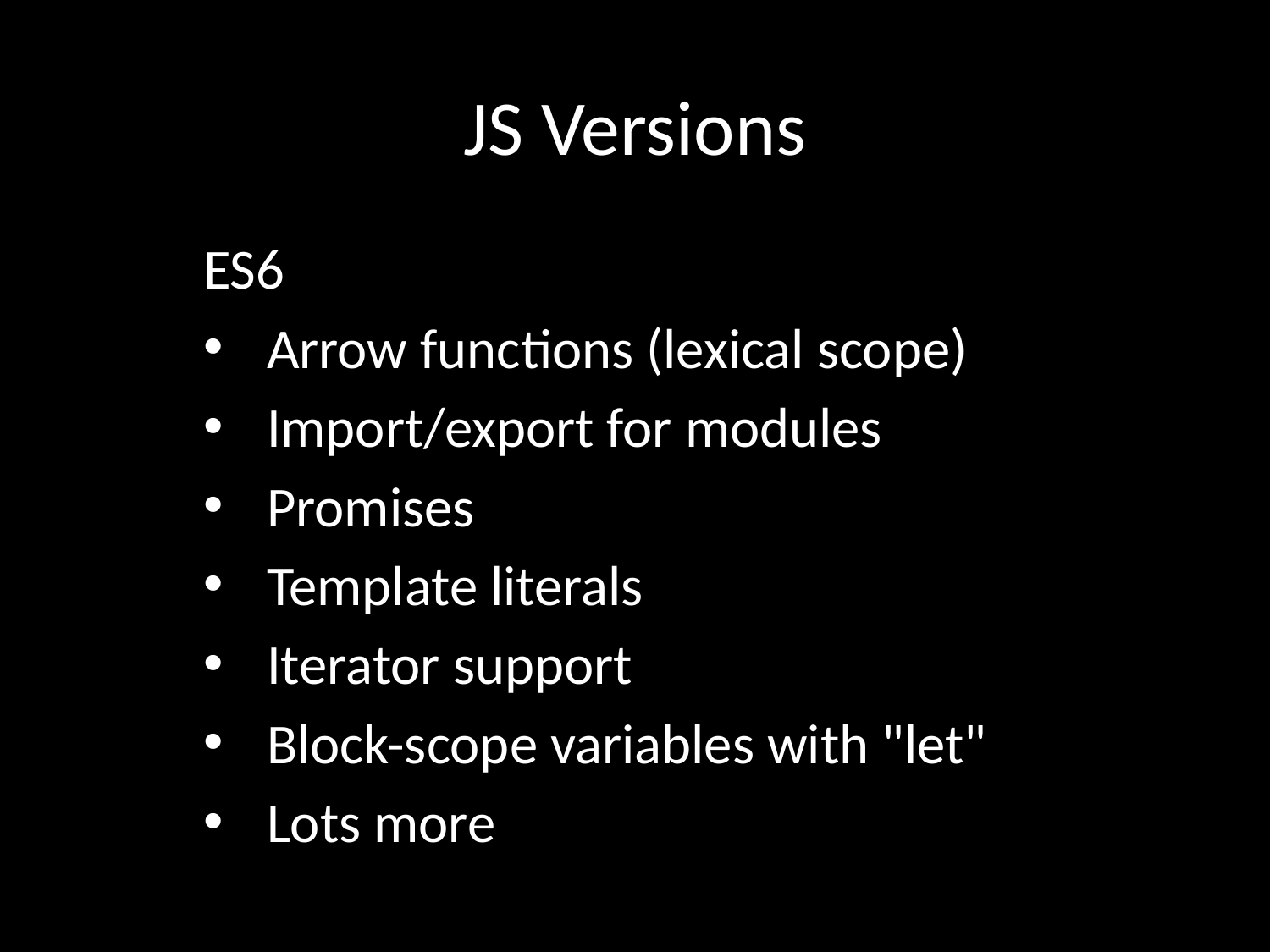

# JS Versions
ES6
Arrow functions (lexical scope)
Import/export for modules
Promises
Template literals
Iterator support
Block-scope variables with "let"
Lots more